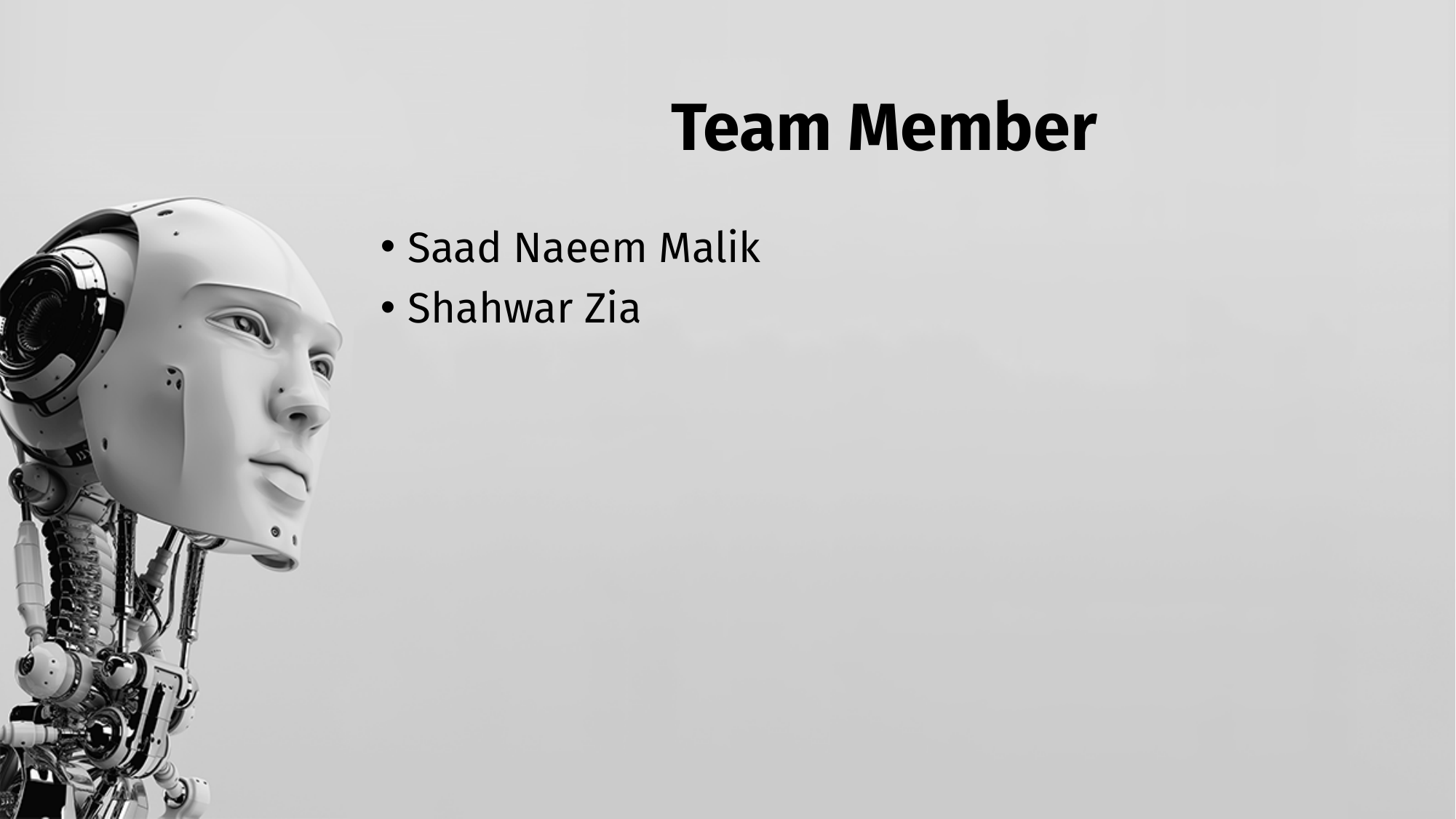

# Team Member
Saad Naeem Malik
Shahwar Zia